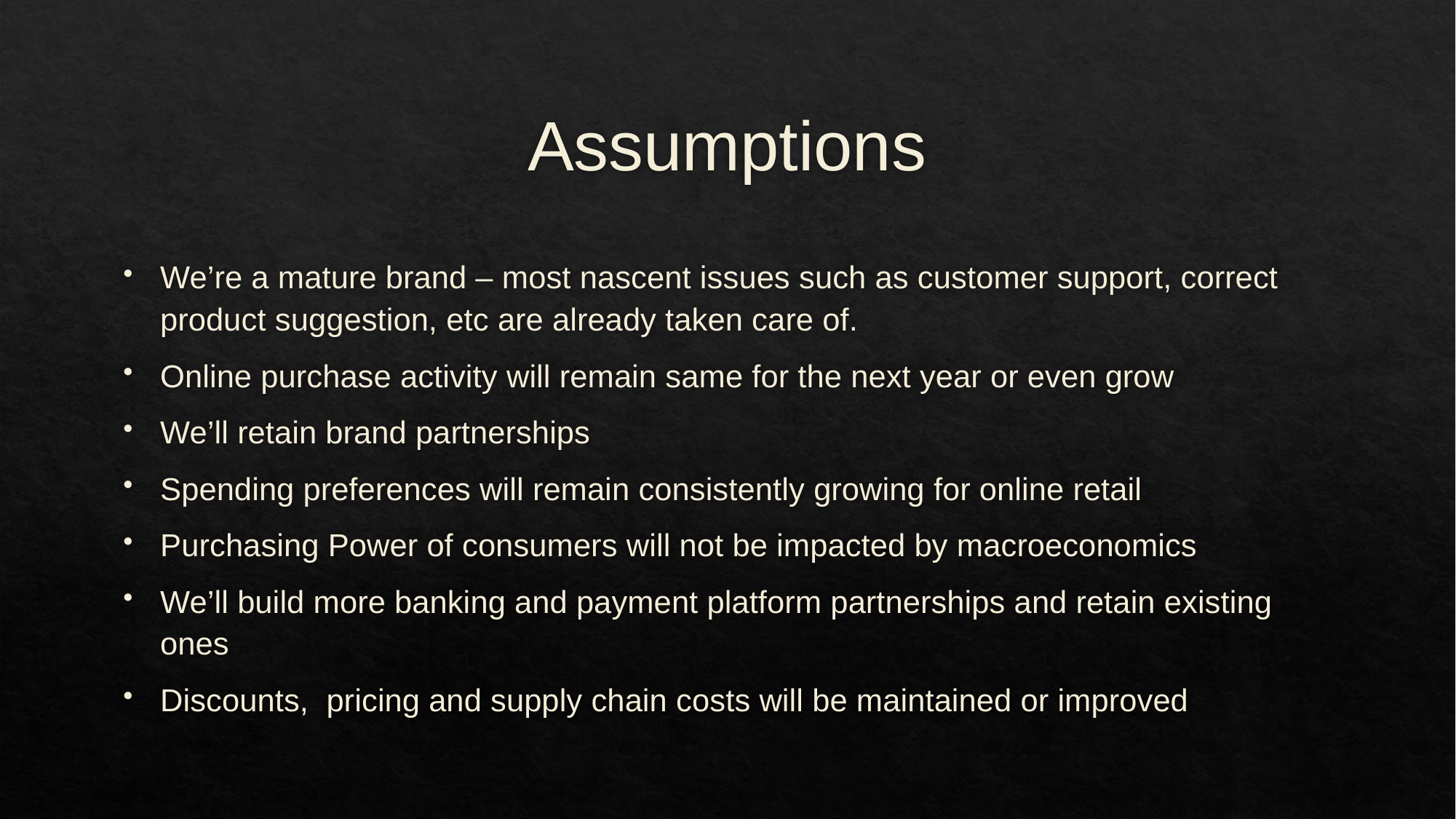

# Assumptions
We’re a mature brand – most nascent issues such as customer support, correct product suggestion, etc are already taken care of.
Online purchase activity will remain same for the next year or even grow
We’ll retain brand partnerships
Spending preferences will remain consistently growing for online retail
Purchasing Power of consumers will not be impacted by macroeconomics
We’ll build more banking and payment platform partnerships and retain existing ones
Discounts,  pricing and supply chain costs will be maintained or improved